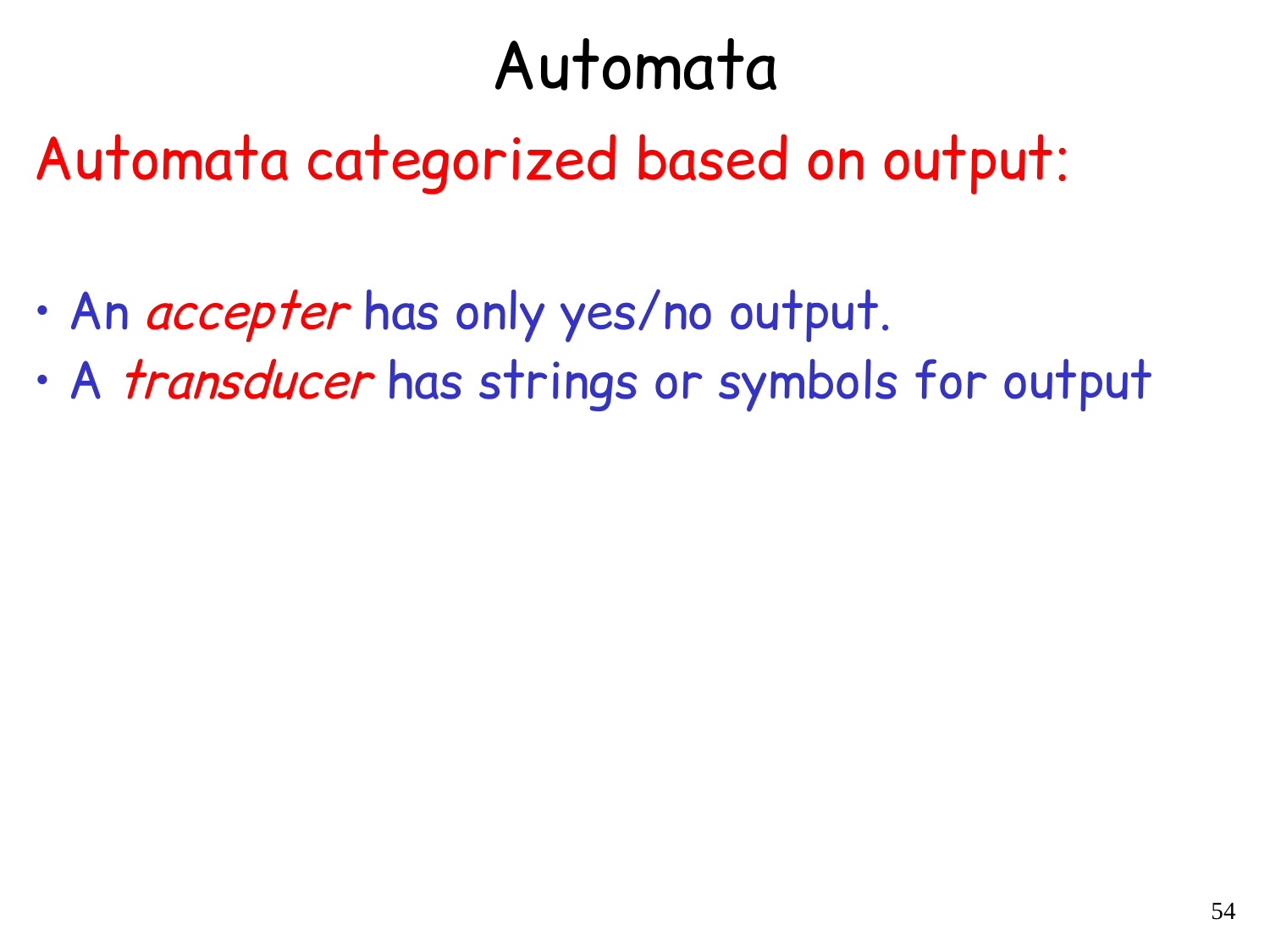

# Automata
Automata categorized based on output:

• An accepter has only yes/no output.
• A transducer has strings or symbols for output
54